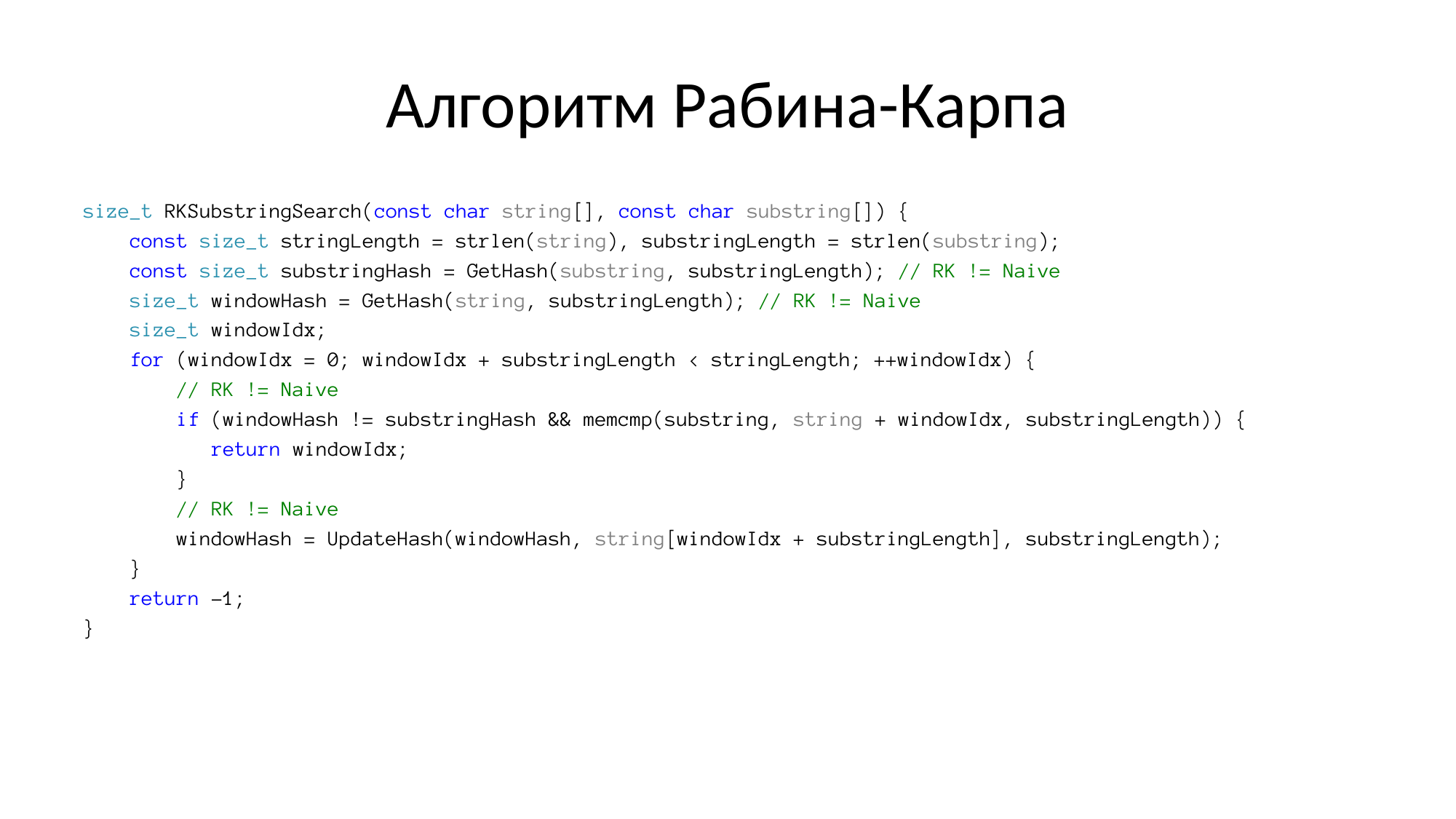

# Алгоритм Рабина-Карпа
size_t RKSubstringSearch(const char string[], const char substring[]) {
    const size_t stringLength = strlen(string), substringLength = strlen(substring);
    const size_t substringHash = GetHash(substring, substringLength); // RK != Naive
    size_t windowHash = GetHash(string, substringLength); // RK != Naive
    size_t windowIdx;
    for (windowIdx = 0; windowIdx + substringLength < stringLength; ++windowIdx) {
        // RK != Naive
        if (windowHash != substringHash && memcmp(substring, string + windowIdx, substringLength)) {
           return windowIdx;
        }
        // RK != Naive
        windowHash = UpdateHash(windowHash, string[windowIdx + substringLength], substringLength);
    }
    return -1;
}